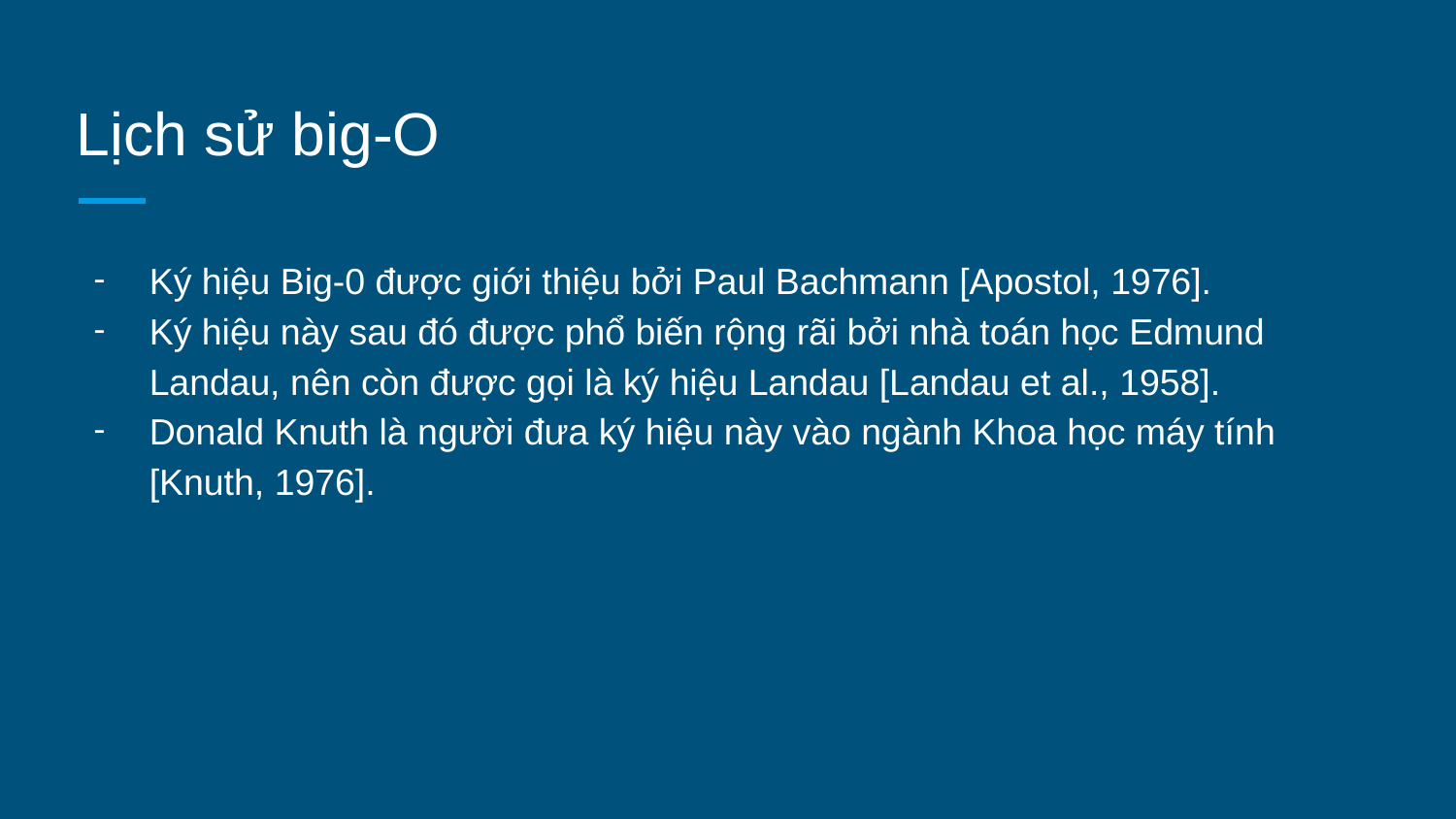

# Lịch sử big-O
Ký hiệu Big-0 được giới thiệu bởi Paul Bachmann [Apostol, 1976].
Ký hiệu này sau đó được phổ biến rộng rãi bởi nhà toán học Edmund Landau, nên còn được gọi là ký hiệu Landau [Landau et al., 1958].
Donald Knuth là người đưa ký hiệu này vào ngành Khoa học máy tính [Knuth, 1976].